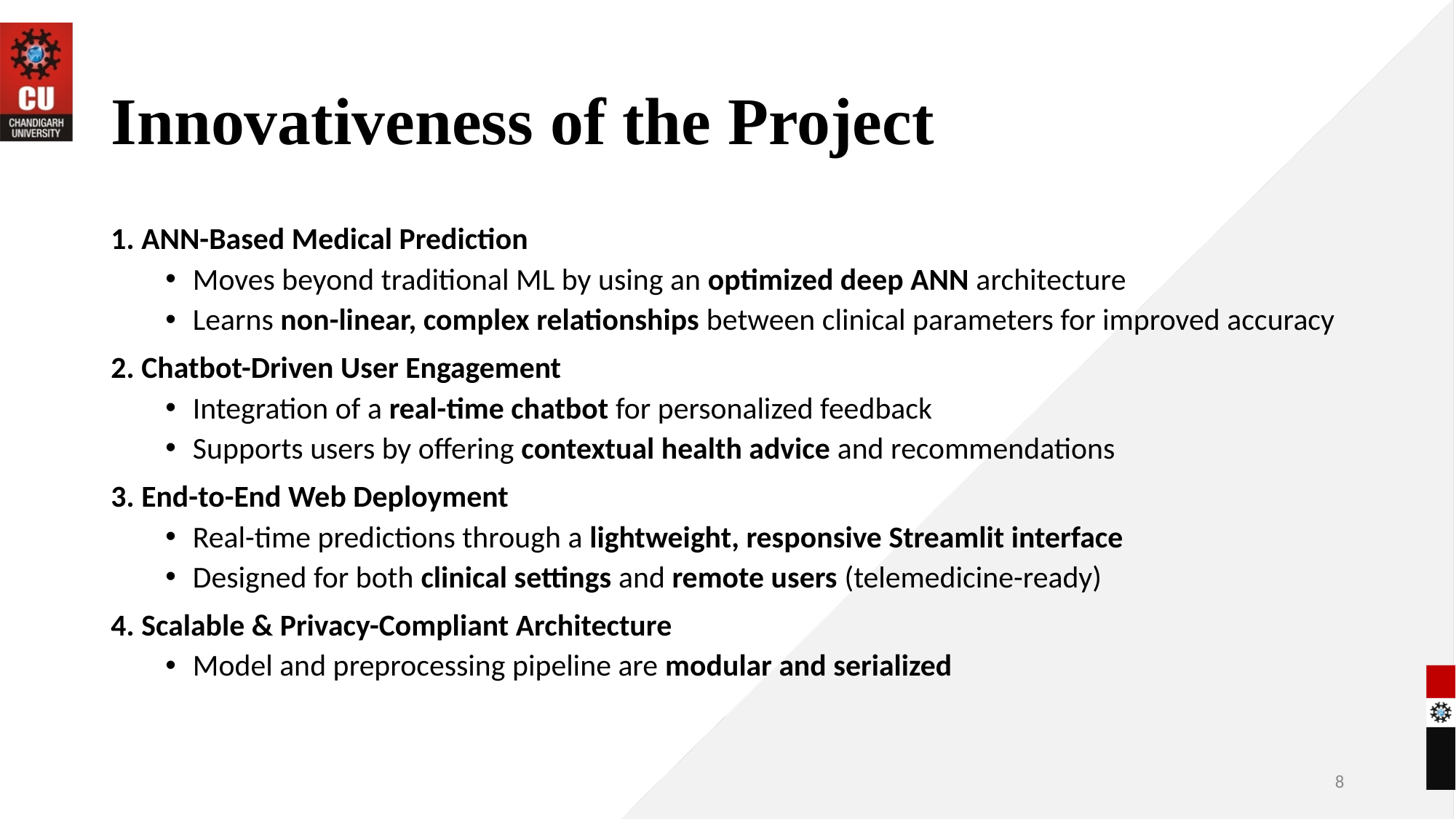

# Innovativeness of the Project
1. ANN-Based Medical Prediction
Moves beyond traditional ML by using an optimized deep ANN architecture
Learns non-linear, complex relationships between clinical parameters for improved accuracy
2. Chatbot-Driven User Engagement
Integration of a real-time chatbot for personalized feedback
Supports users by offering contextual health advice and recommendations
3. End-to-End Web Deployment
Real-time predictions through a lightweight, responsive Streamlit interface
Designed for both clinical settings and remote users (telemedicine-ready)
4. Scalable & Privacy-Compliant Architecture
Model and preprocessing pipeline are modular and serialized

8